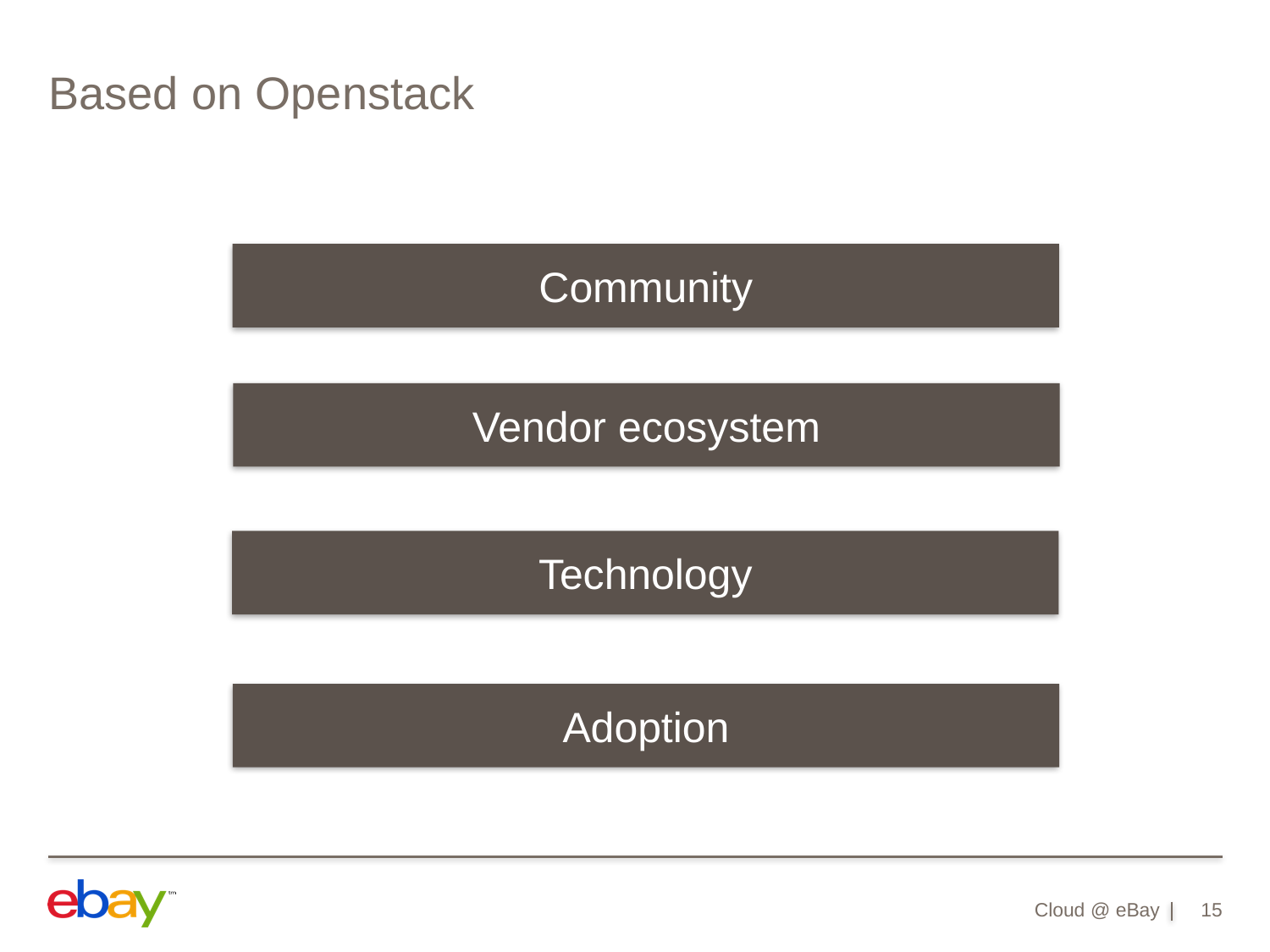

# Based on Openstack
Community
Vendor ecosystem
Technology
Adoption
Cloud @ eBay
15